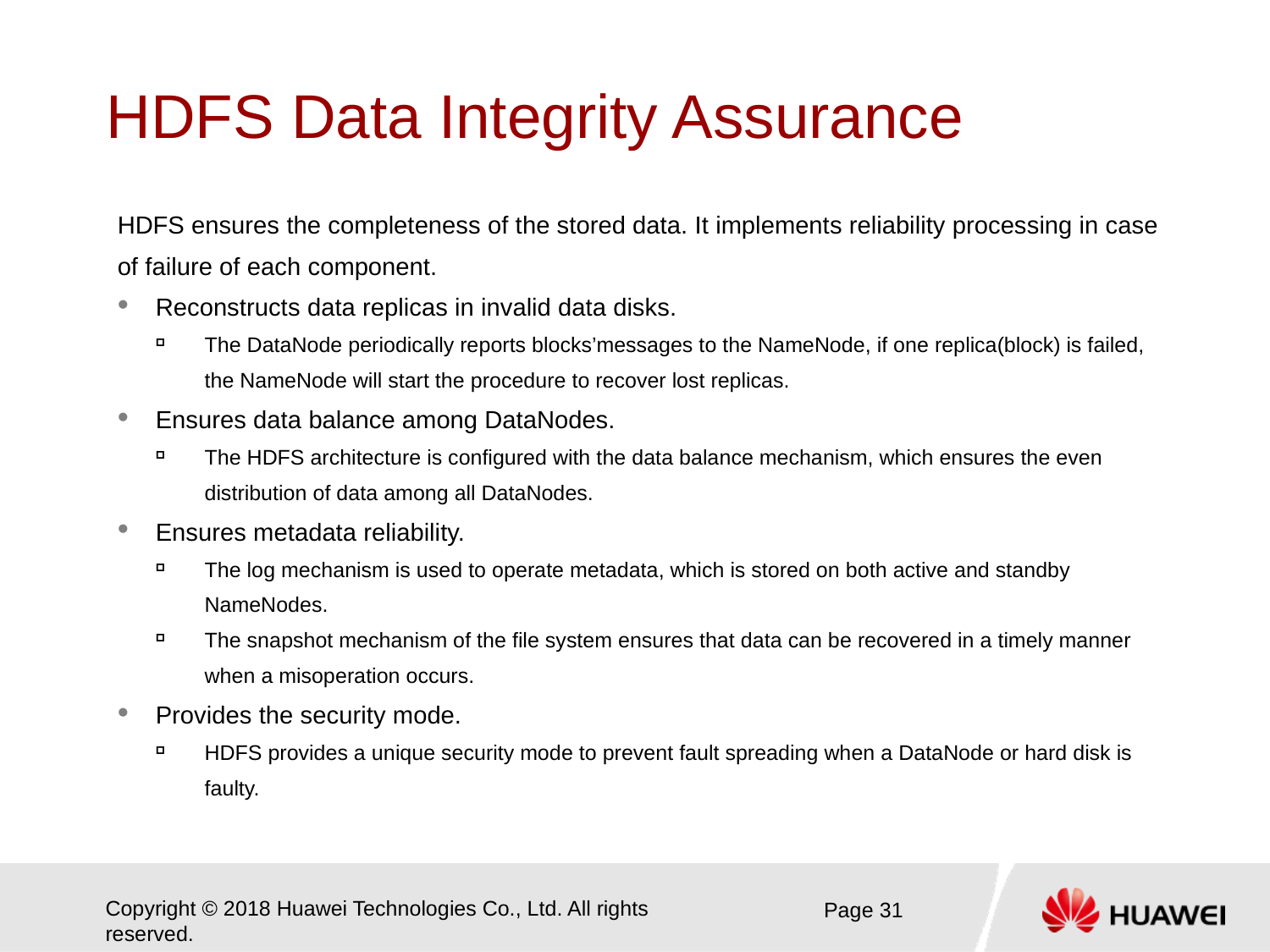

# HDFS Data Integrity Assurance
HDFS ensures the completeness of the stored data. It implements reliability processing in case of failure of each component.
Reconstructs data replicas in invalid data disks.
The DataNode periodically reports blocks’messages to the NameNode, if one replica(block) is failed, the NameNode will start the procedure to recover lost replicas.
Ensures data balance among DataNodes.
The HDFS architecture is configured with the data balance mechanism, which ensures the even distribution of data among all DataNodes.
Ensures metadata reliability.
The log mechanism is used to operate metadata, which is stored on both active and standby NameNodes.
The snapshot mechanism of the file system ensures that data can be recovered in a timely manner when a misoperation occurs.
Provides the security mode.
HDFS provides a unique security mode to prevent fault spreading when a DataNode or hard disk is faulty.